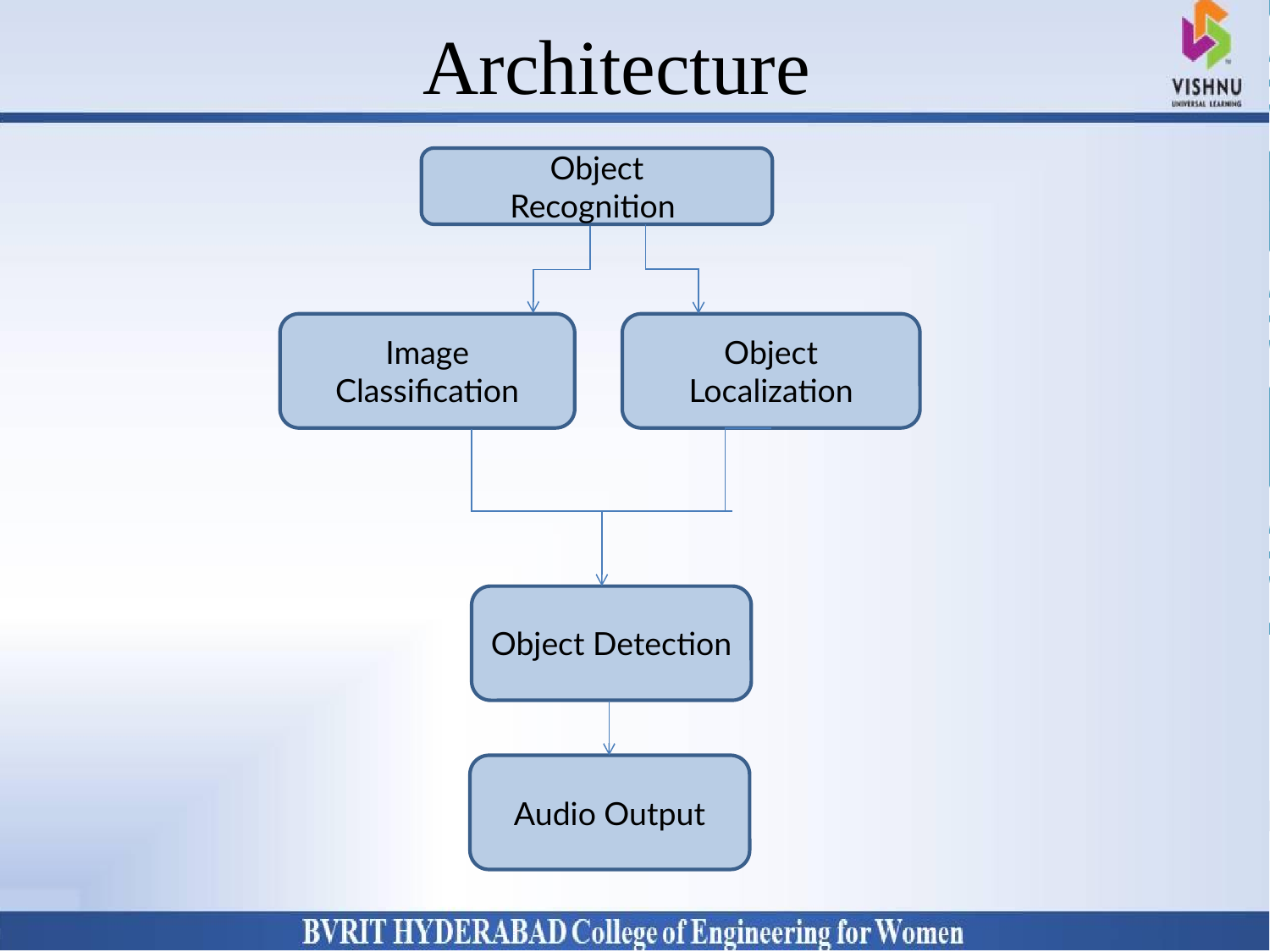

Architecture

Why Should I Study this course?

Examples

BVRIT HYDERABAD College of Engineering for Women
Object
Recognition

Image Classification
Object Localization
Object Detection

Audio Output